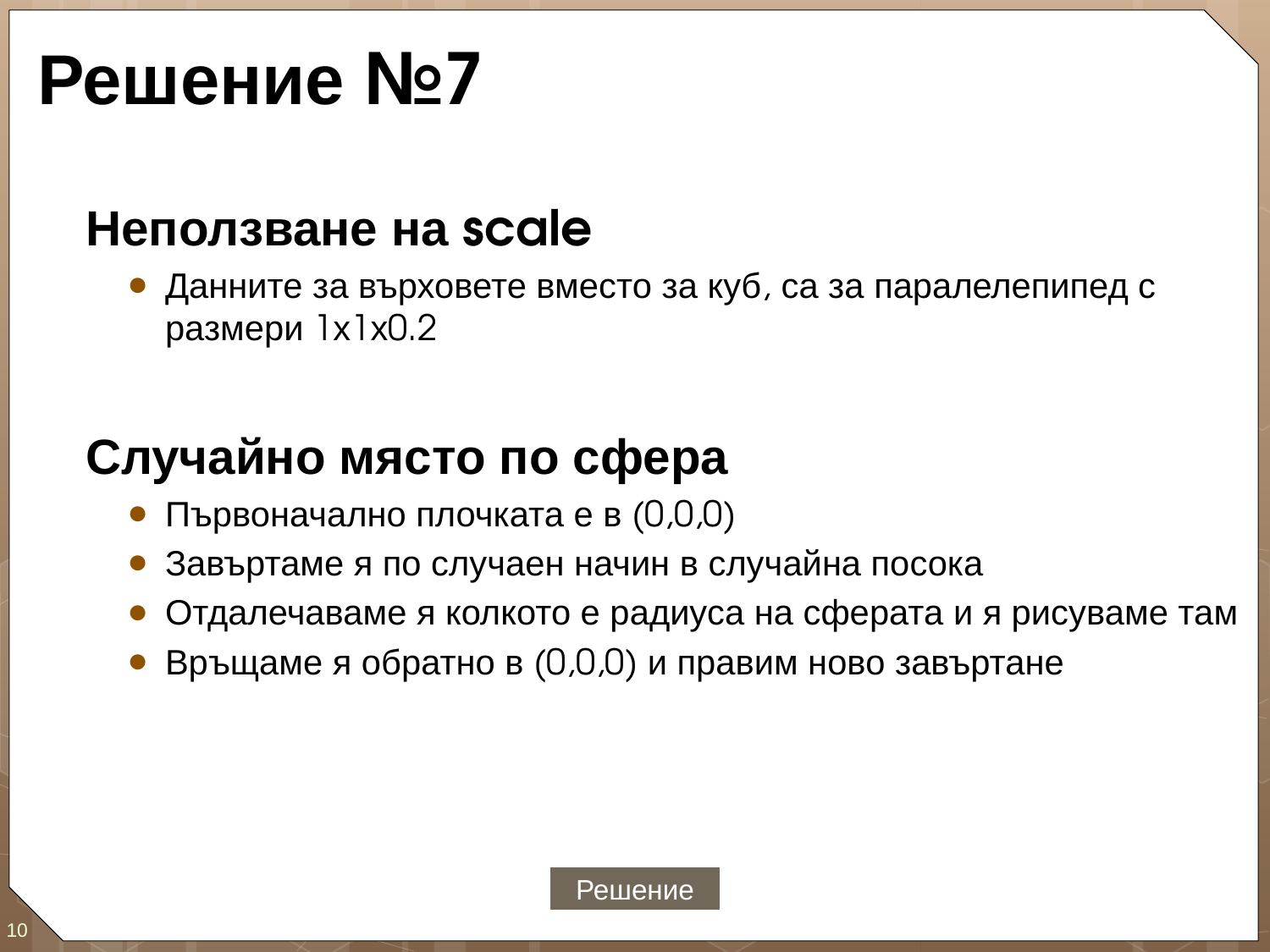

# Решение №7
Неползване на scale
Данните за върховете вместо за куб, са за паралелепипед с размери 1х1х0.2

Случайно място по сфера
Първоначално плочката е в (0,0,0)
Завъртаме я по случаен начин в случайна посока
Отдалечаваме я колкото е радиуса на сферата и я рисуваме там
Връщаме я обратно в (0,0,0) и правим ново завъртане
Решение